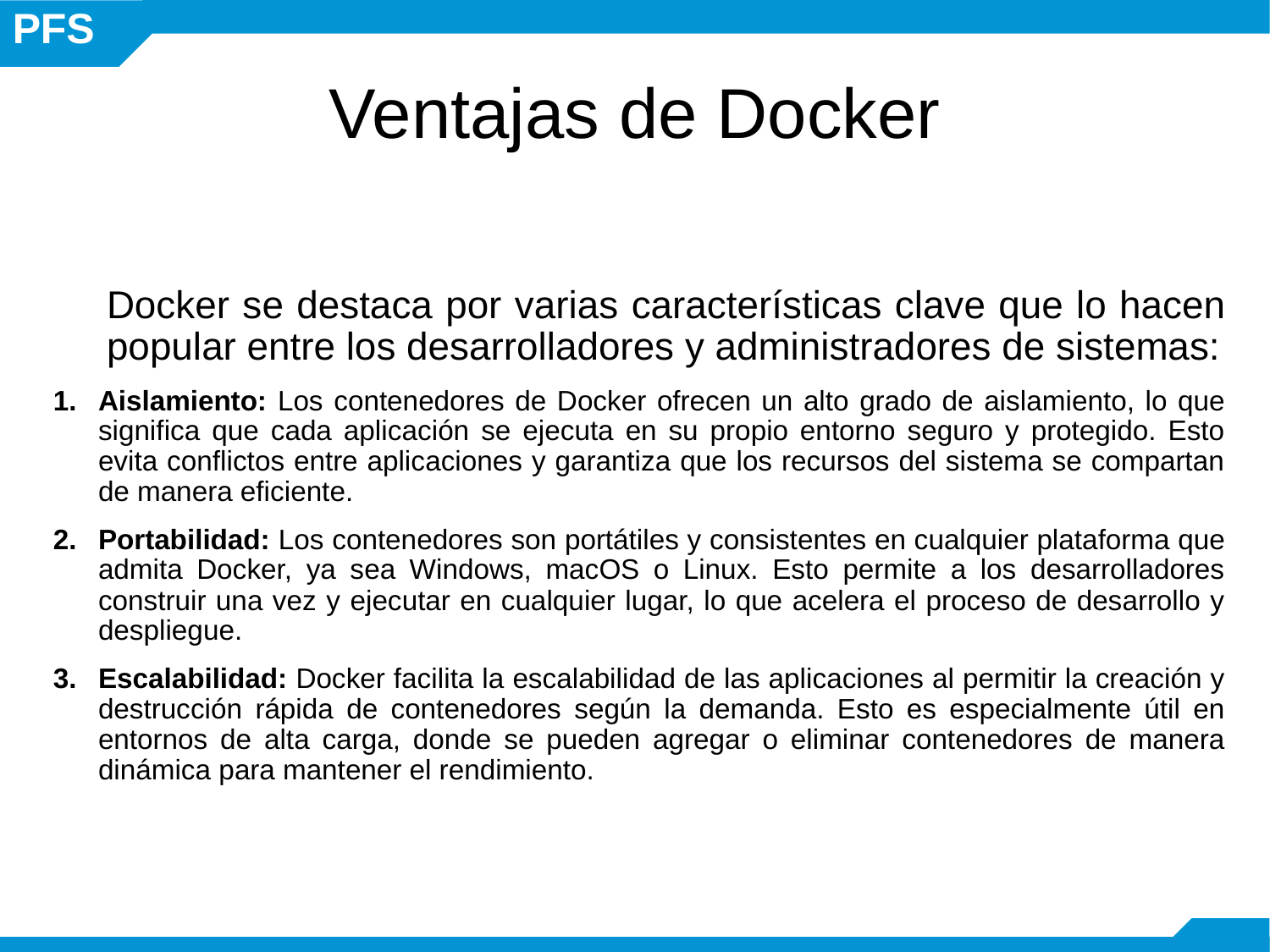

# Ventajas de Docker
Docker se destaca por varias características clave que lo hacen popular entre los desarrolladores y administradores de sistemas:
Aislamiento: Los contenedores de Docker ofrecen un alto grado de aislamiento, lo que significa que cada aplicación se ejecuta en su propio entorno seguro y protegido. Esto evita conflictos entre aplicaciones y garantiza que los recursos del sistema se compartan de manera eficiente.
Portabilidad: Los contenedores son portátiles y consistentes en cualquier plataforma que admita Docker, ya sea Windows, macOS o Linux. Esto permite a los desarrolladores construir una vez y ejecutar en cualquier lugar, lo que acelera el proceso de desarrollo y despliegue.
Escalabilidad: Docker facilita la escalabilidad de las aplicaciones al permitir la creación y destrucción rápida de contenedores según la demanda. Esto es especialmente útil en entornos de alta carga, donde se pueden agregar o eliminar contenedores de manera dinámica para mantener el rendimiento.